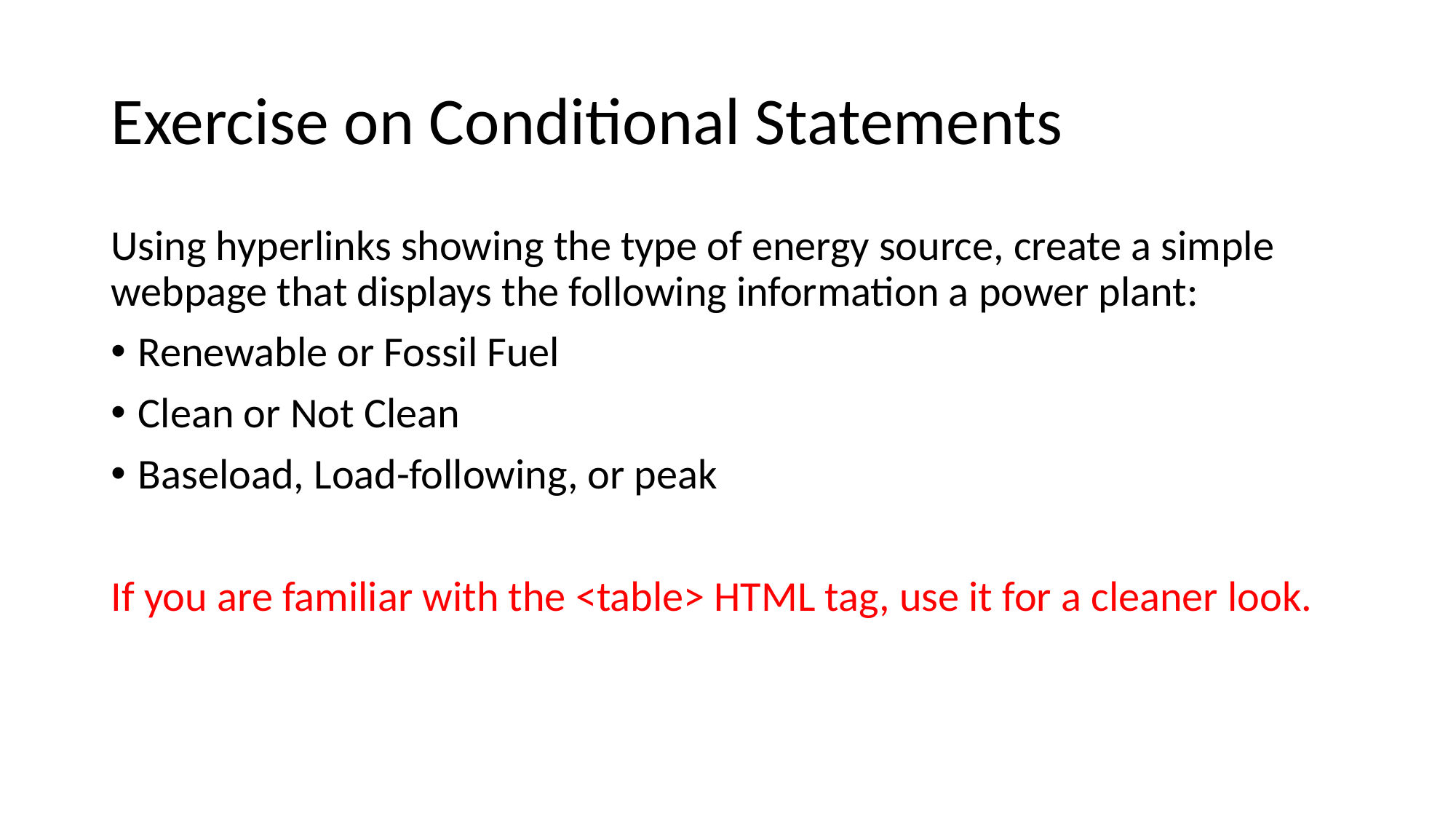

# Exercise on Conditional Statements
Using hyperlinks showing the type of energy source, create a simple webpage that displays the following information a power plant:
Renewable or Fossil Fuel
Clean or Not Clean
Baseload, Load-following, or peak

If you are familiar with the <table> HTML tag, use it for a cleaner look.